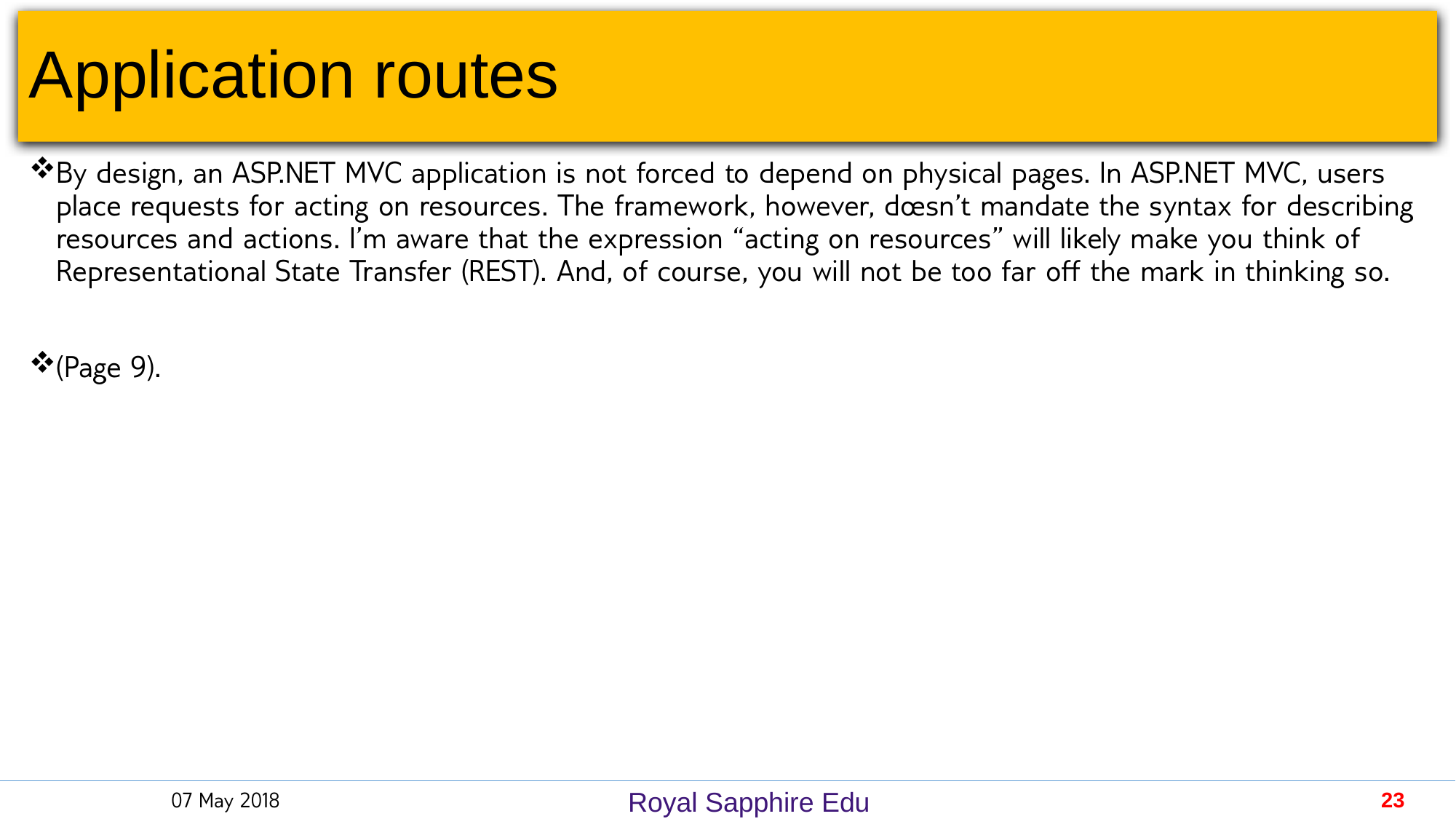

# Application routes
By design, an ASP.NET MVC application is not forced to depend on physical pages. In ASP.NET MVC, users place requests for acting on resources. The framework, however, doesn’t mandate the syntax for describing resources and actions. I’m aware that the expression “acting on resources” will likely make you think of Representational State Transfer (REST). And, of course, you will not be too far off the mark in thinking so.

(Page 9).
07 May 2018
23